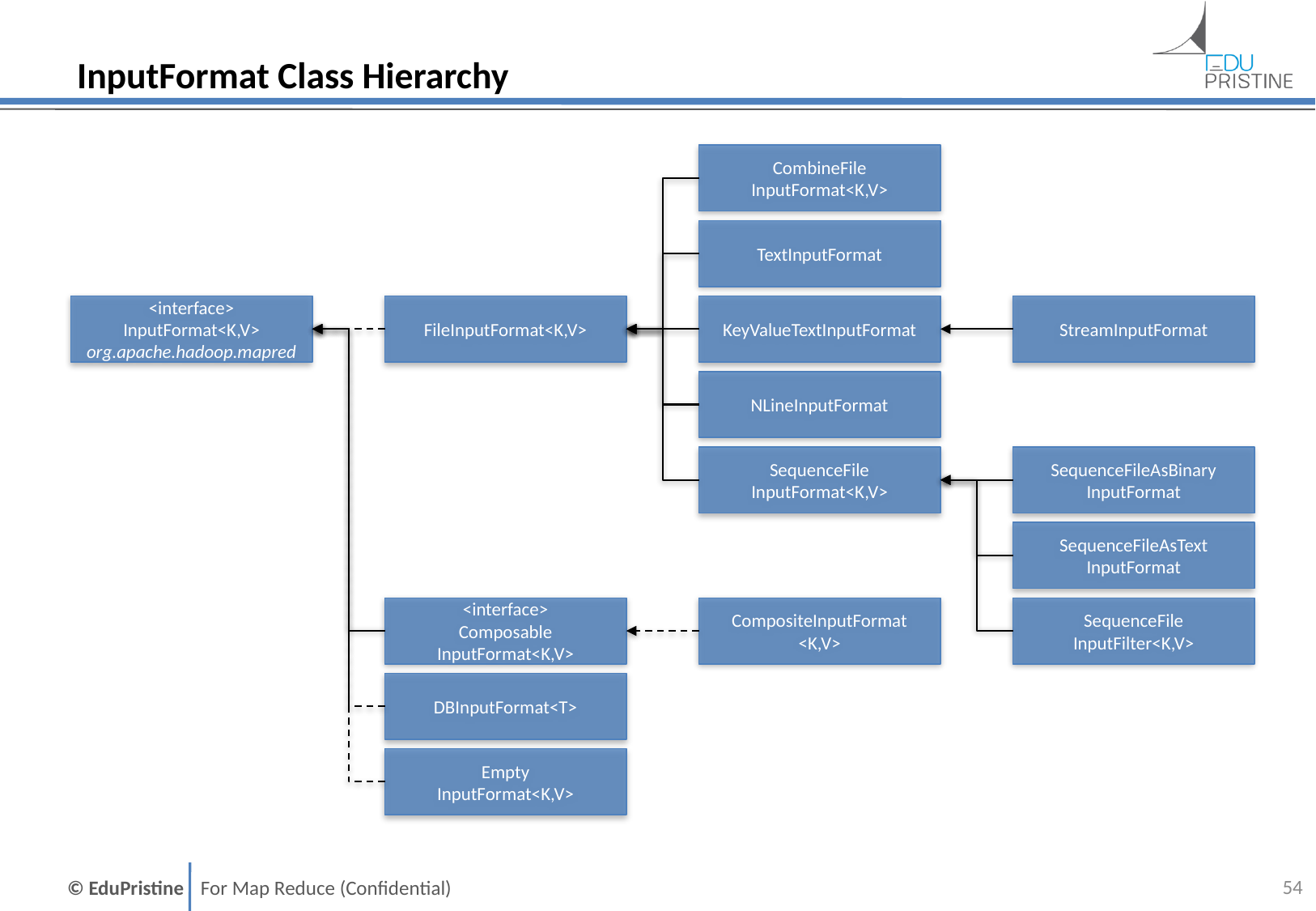

# InputFormat Class Hierarchy
CombineFile
InputFormat<K,V>
TextInputFormat
<interface>
InputFormat<K,V>
org.apache.hadoop.mapred
FileInputFormat<K,V>
KeyValueTextInputFormat
StreamInputFormat
NLineInputFormat
SequenceFile
InputFormat<K,V>
SequenceFileAsBinary InputFormat
SequenceFileAsText InputFormat
<interface>
Composable
InputFormat<K,V>
CompositeInputFormat
<K,V>
SequenceFile
InputFilter<K,V>
DBInputFormat<T>
Empty
InputFormat<K,V>
54